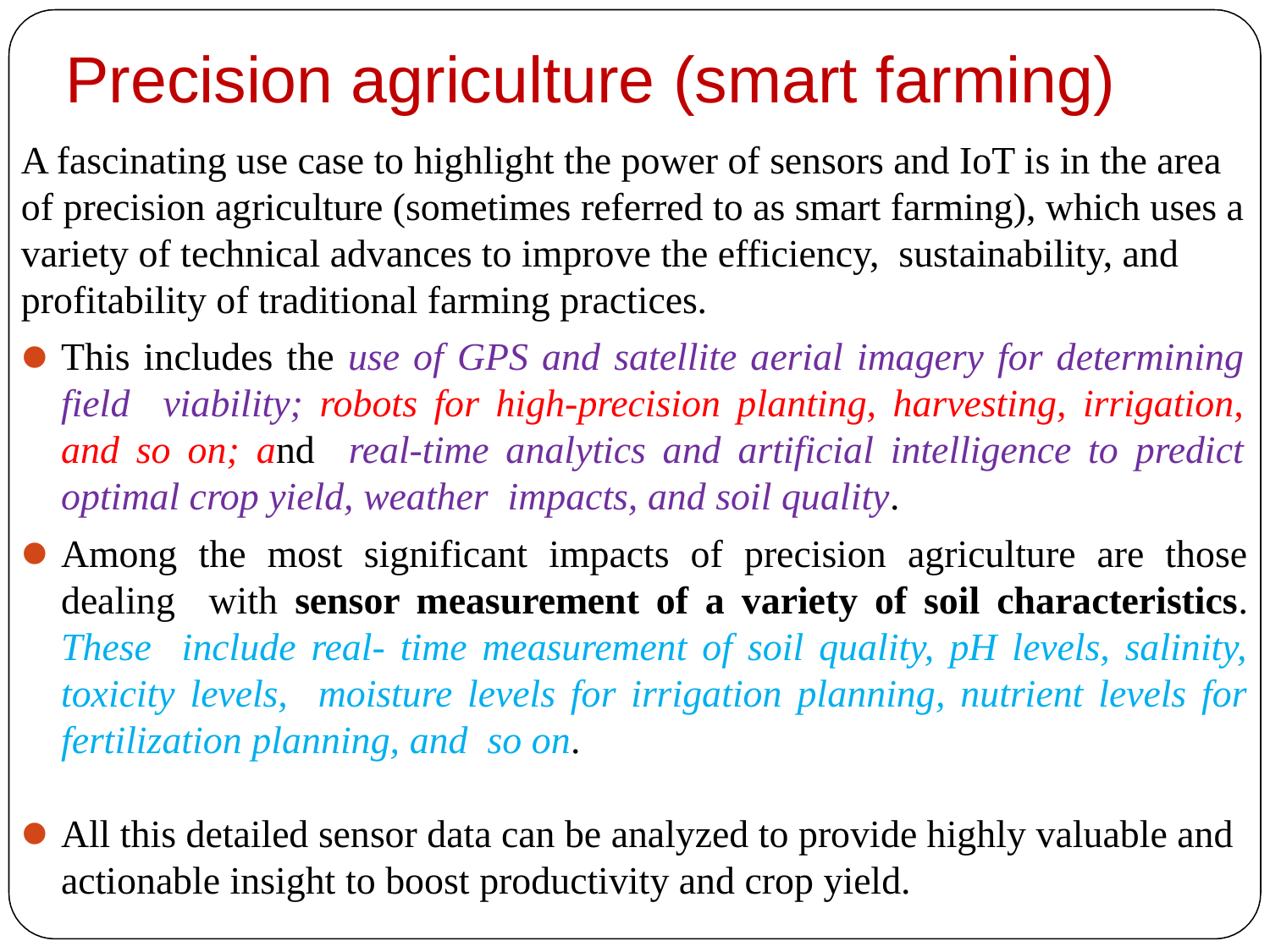

# Precision agriculture (smart farming)
A fascinating use case to highlight the power of sensors and IoT is in the area of precision agriculture (sometimes referred to as smart farming), which uses a variety of technical advances to improve the efficiency,  sustainability, and profitability of traditional farming practices.
This includes the use of GPS and satellite aerial imagery for determining field  viability; robots for high-precision planting, harvesting, irrigation, and so on; and  real-time analytics and artificial intelligence to predict optimal crop yield, weather  impacts, and soil quality.
Among the most significant impacts of precision agriculture are those dealing  with sensor measurement of a variety of soil characteristics. These  include real- time measurement of soil quality, pH levels, salinity, toxicity levels,  moisture levels for irrigation planning, nutrient levels for fertilization planning, and  so on.

All this detailed sensor data can be analyzed to provide highly valuable and
actionable insight to boost productivity and crop yield.